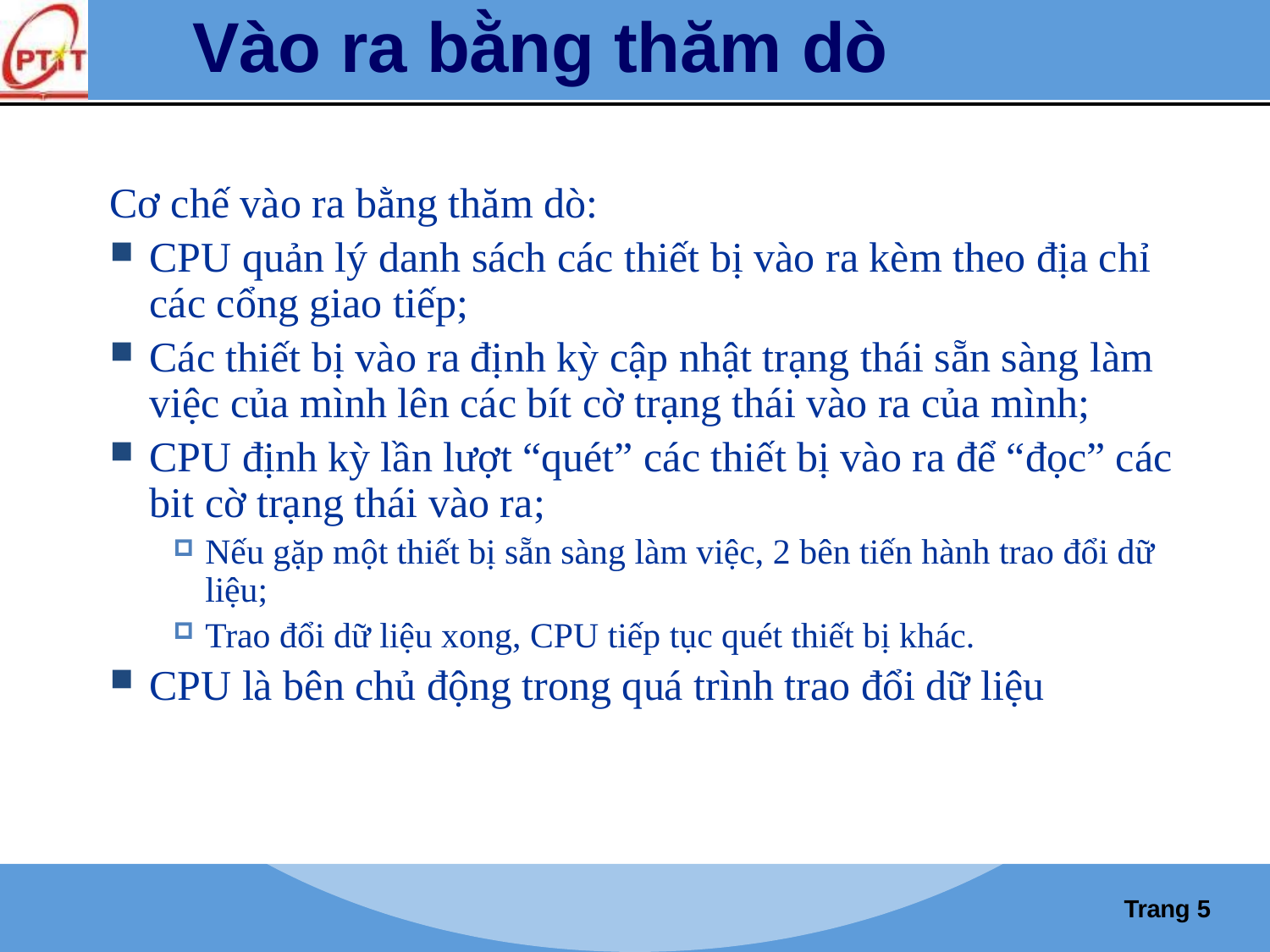

# Vào ra bằng thăm dò
Cơ chế vào ra bằng thăm dò:
CPU quản lý danh sách các thiết bị vào ra kèm theo địa chỉ  các cổng giao tiếp;
Các thiết bị vào ra định kỳ cập nhật trạng thái sẵn sàng làm việc của mình lên các bít cờ trạng thái vào ra của mình;
CPU định kỳ lần lượt “quét” các thiết bị vào ra để “đọc” các  bit cờ trạng thái vào ra;
Nếu gặp một thiết bị sẵn sàng làm việc, 2 bên tiến hành trao đổi dữ liệu;
Trao đổi dữ liệu xong, CPU tiếp tục quét thiết bị khác.
CPU là bên chủ động trong quá trình trao đổi dữ liệu

Trang 5